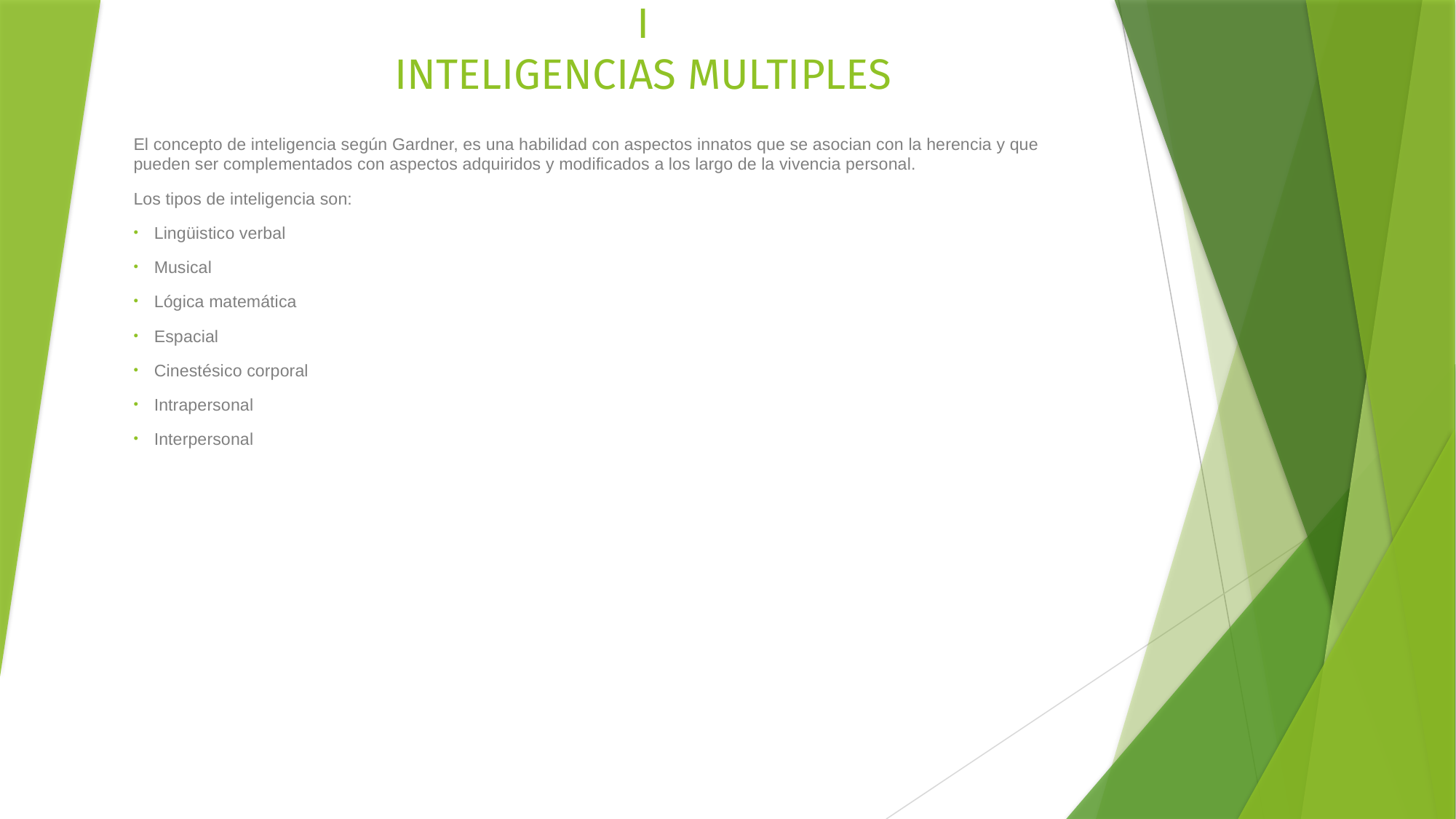

# I INTELIGENCIAS MULTIPLES
El concepto de inteligencia según Gardner, es una habilidad con aspectos innatos que se asocian con la herencia y que pueden ser complementados con aspectos adquiridos y modificados a los largo de la vivencia personal.
Los tipos de inteligencia son:
Lingüistico verbal
Musical
Lógica matemática
Espacial
Cinestésico corporal
Intrapersonal
Interpersonal